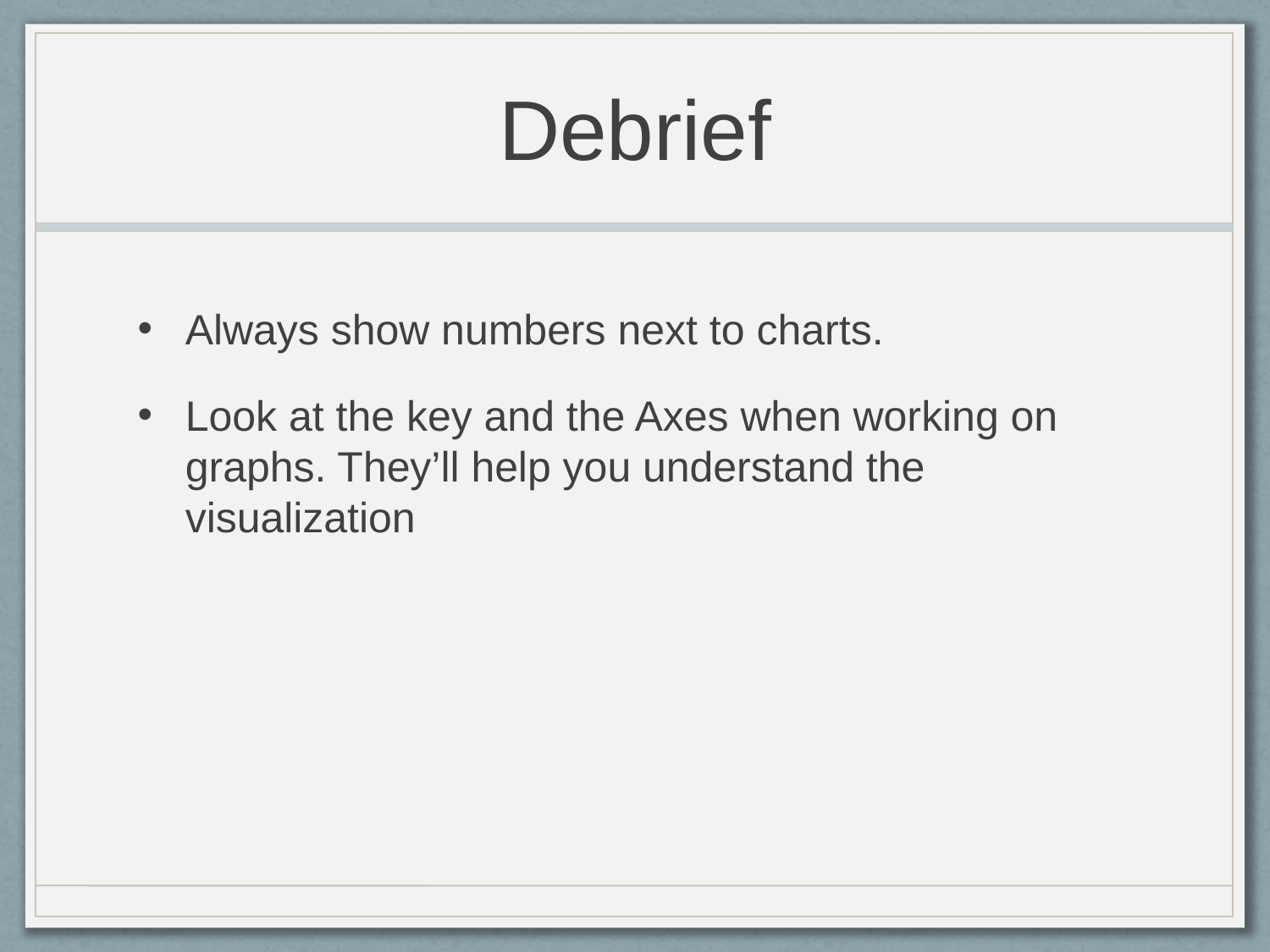

# Debrief
Always show numbers next to charts.
Look at the key and the Axes when working on graphs. They’ll help you understand the visualization